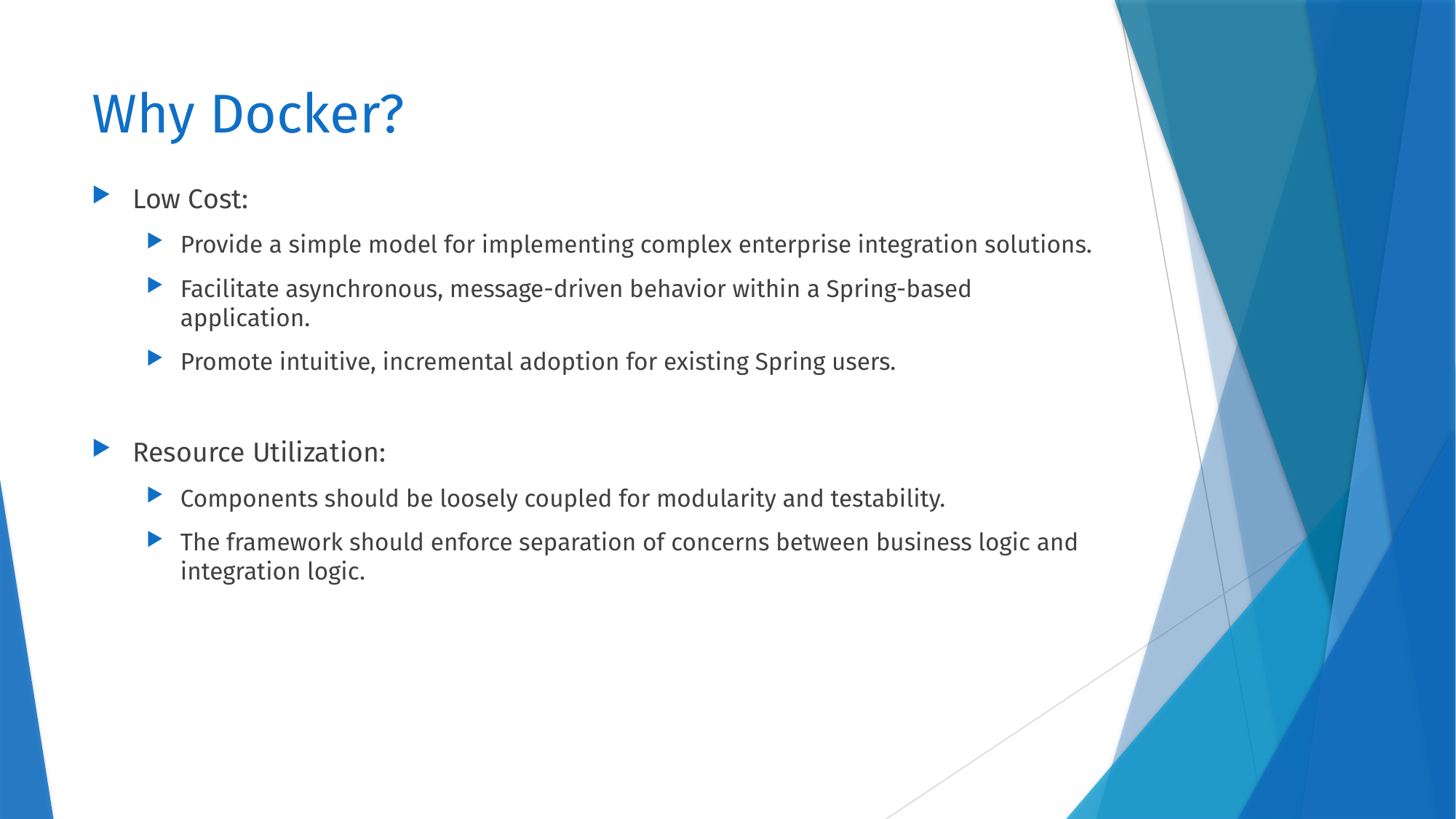

# Why Docker?
Low Cost:
Provide a simple model for implementing complex enterprise integration solutions.
Facilitate asynchronous, message-driven behavior within a Spring-based application.
Promote intuitive, incremental adoption for existing Spring users.

Resource Utilization:
Components should be loosely coupled for modularity and testability.
The framework should enforce separation of concerns between business logic and integration logic.